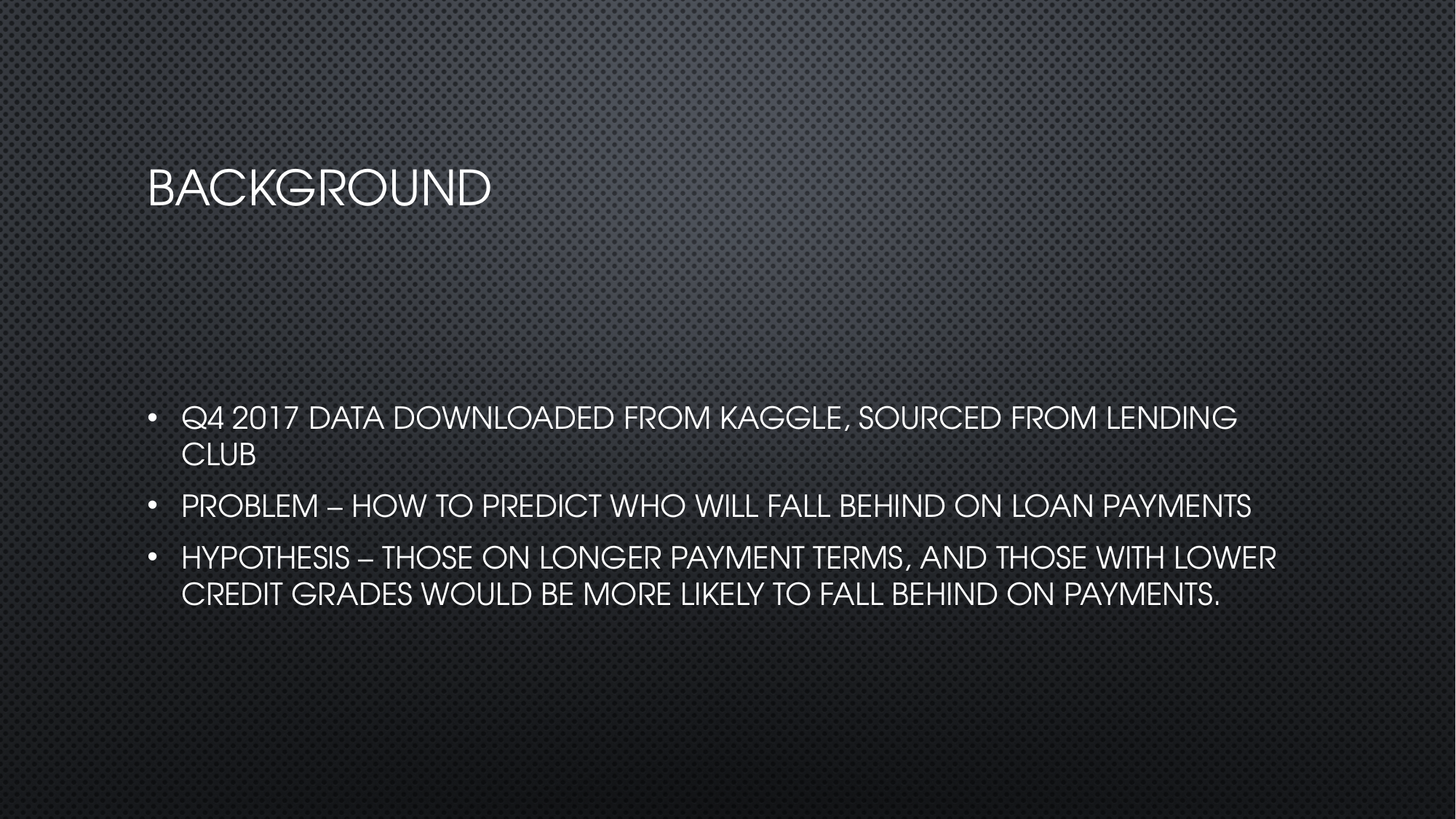

# Background
Q4 2017 Data downloaded from Kaggle, sourced from lending club
Problem – how to predict who will fall behind on loan payments
Hypothesis – those on longer payment terms, and those with lower credit grades would be more likely to fall behind on payments.